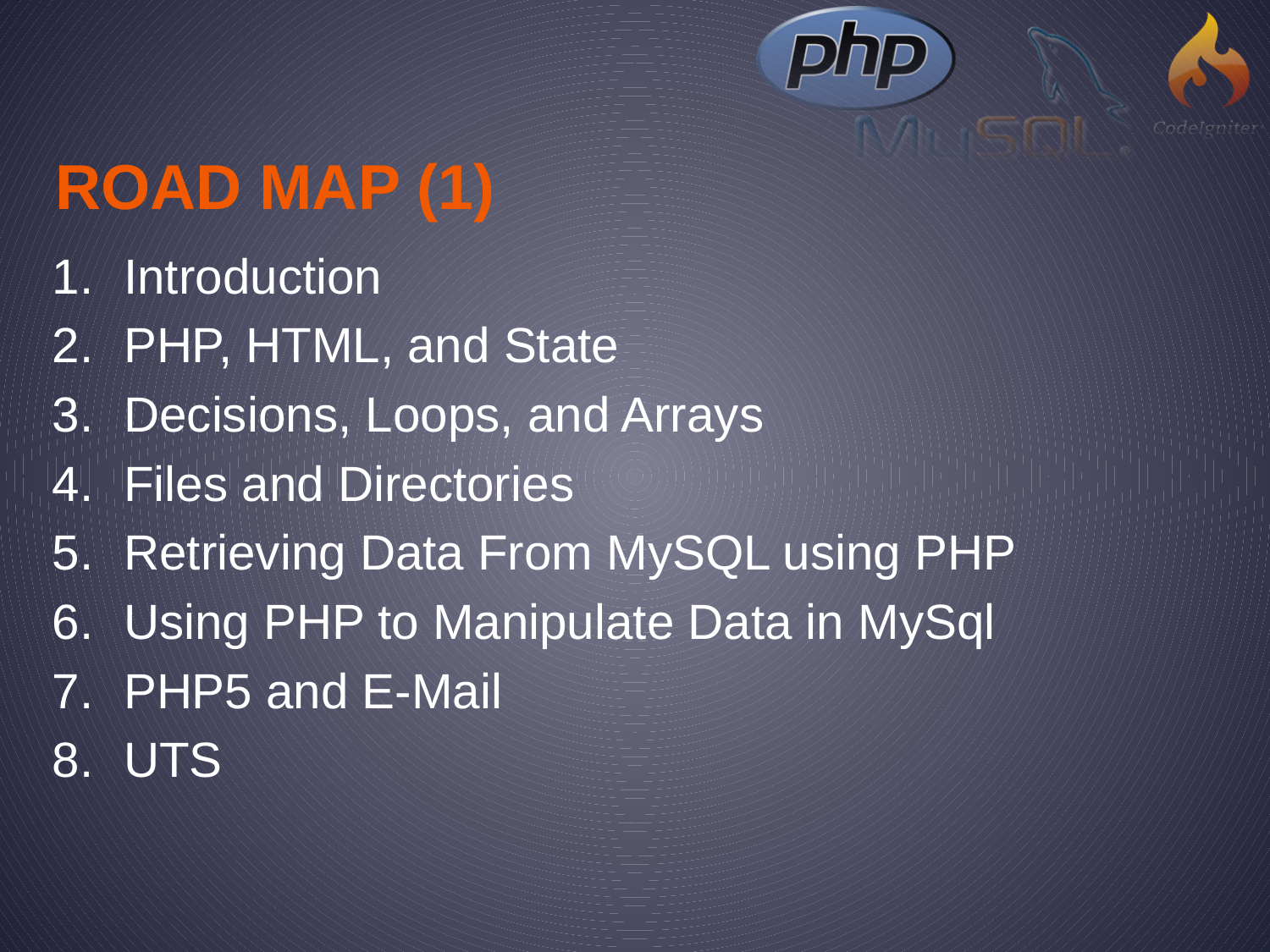

# Road Map (1)
Introduction
PHP, HTML, and State
Decisions, Loops, and Arrays
Files and Directories
Retrieving Data From MySQL using PHP
Using PHP to Manipulate Data in MySql
PHP5 and E-Mail
UTS